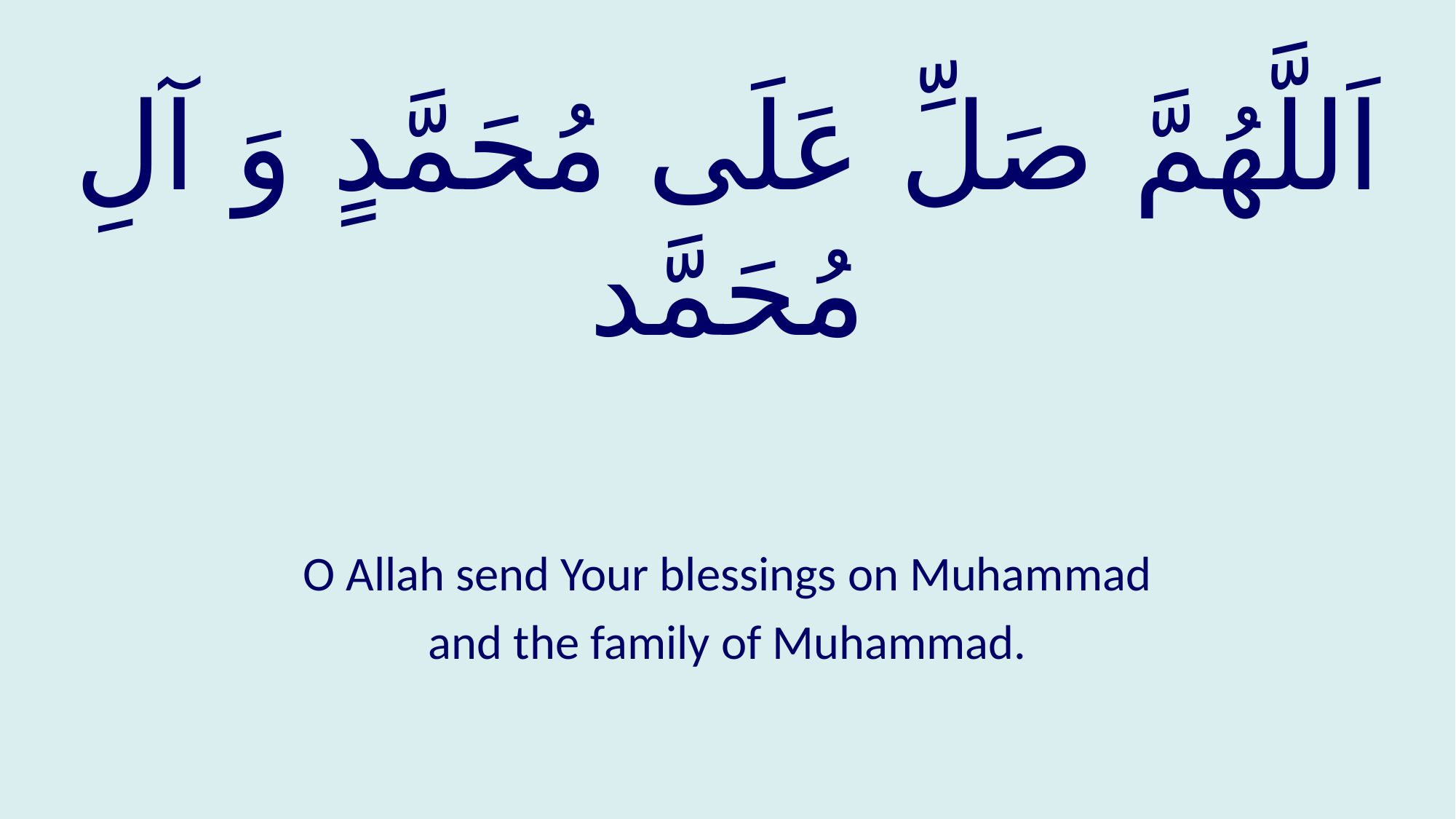

# اَللَّهُمَّ صَلِّ عَلَى مُحَمَّدٍ وَ آلِ مُحَمَّد
O Allah send Your blessings on Muhammad
and the family of Muhammad.